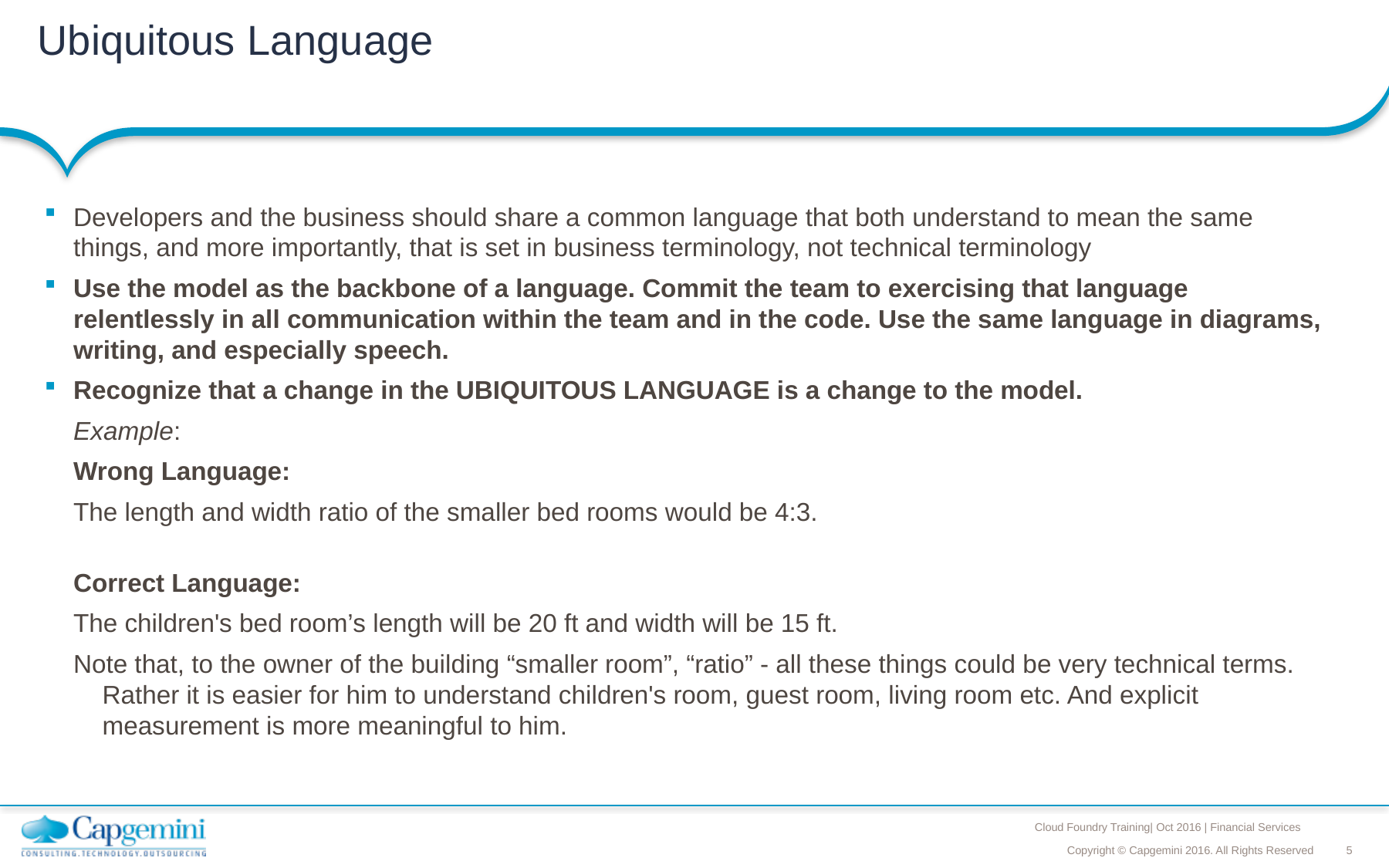

# Ubiquitous Language
Developers and the business should share a common language that both understand to mean the same things, and more importantly, that is set in business terminology, not technical terminology
Use the model as the backbone of a language. Commit the team to exercising that language relentlessly in all communication within the team and in the code. Use the same language in diagrams, writing, and especially speech.
Recognize that a change in the UBIQUITOUS LANGUAGE is a change to the model.
Example:
Wrong Language:
The length and width ratio of the smaller bed rooms would be 4:3.
Correct Language:
The children's bed room’s length will be 20 ft and width will be 15 ft.
Note that, to the owner of the building “smaller room”, “ratio” - all these things could be very technical terms. Rather it is easier for him to understand children's room, guest room, living room etc. And explicit measurement is more meaningful to him.